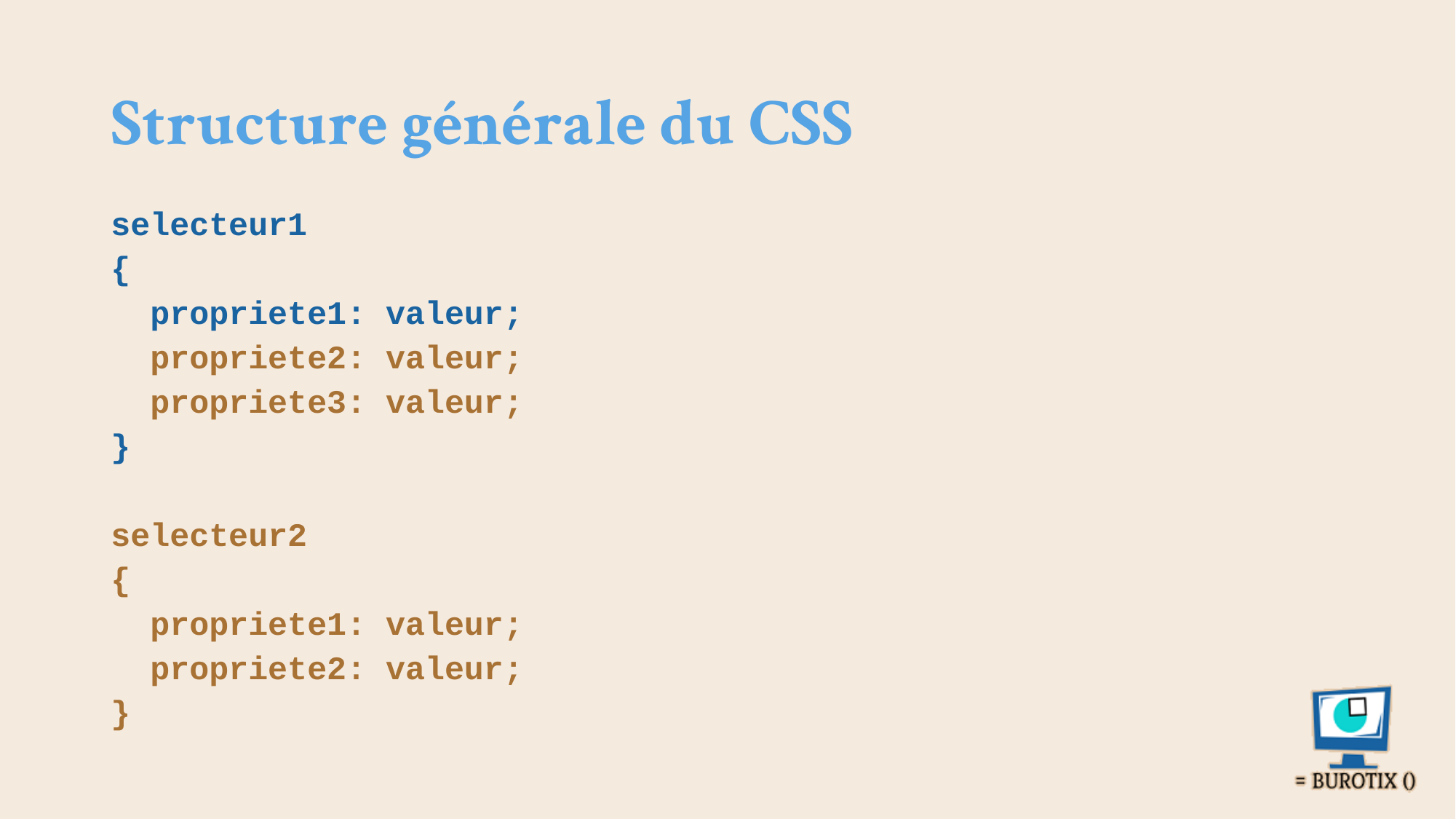

# Structure générale du CSS
selecteur1
{
  propriete1: valeur;
  propriete2: valeur;
  propriete3: valeur;
}

selecteur2
{
  propriete1: valeur;
  propriete2: valeur;
}